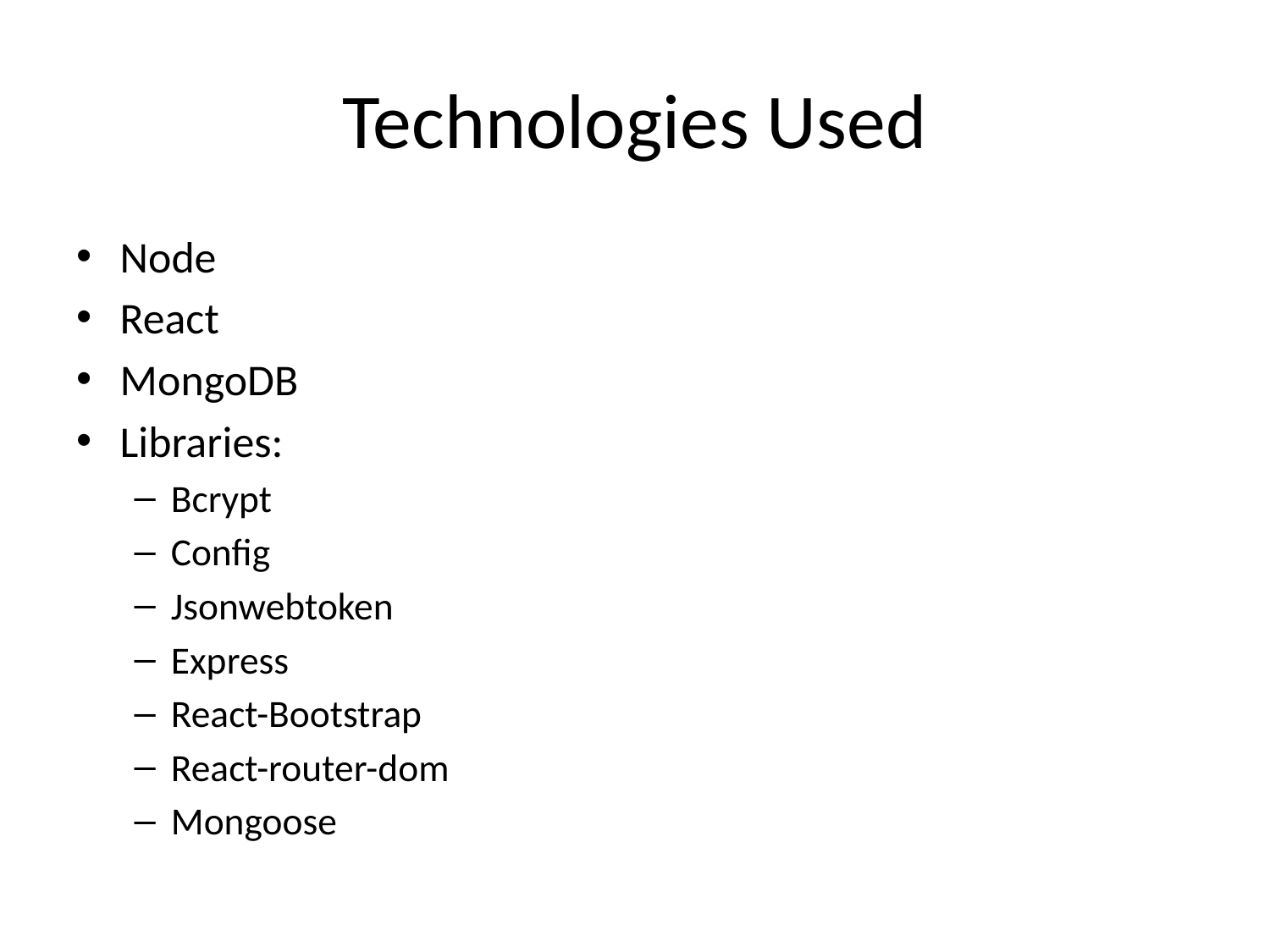

# Technologies Used
Node
React
MongoDB
Libraries:
Bcrypt
Config
Jsonwebtoken
Express
React-Bootstrap
React-router-dom
Mongoose